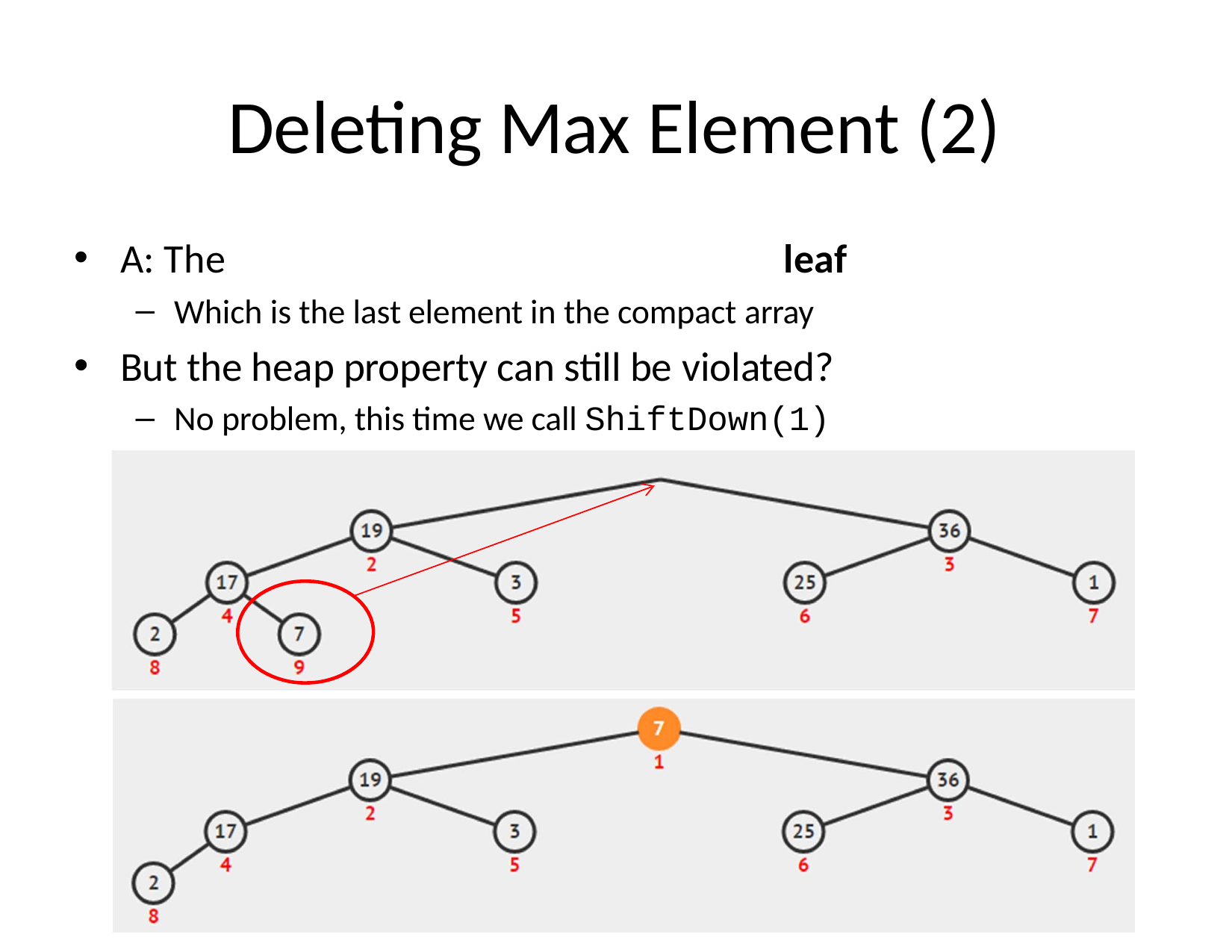

# Deleting Max Element (2)
A: The	leaf
Which is the last element in the compact array
But the heap property can still be violated?
No problem, this time we call ShiftDown(1)